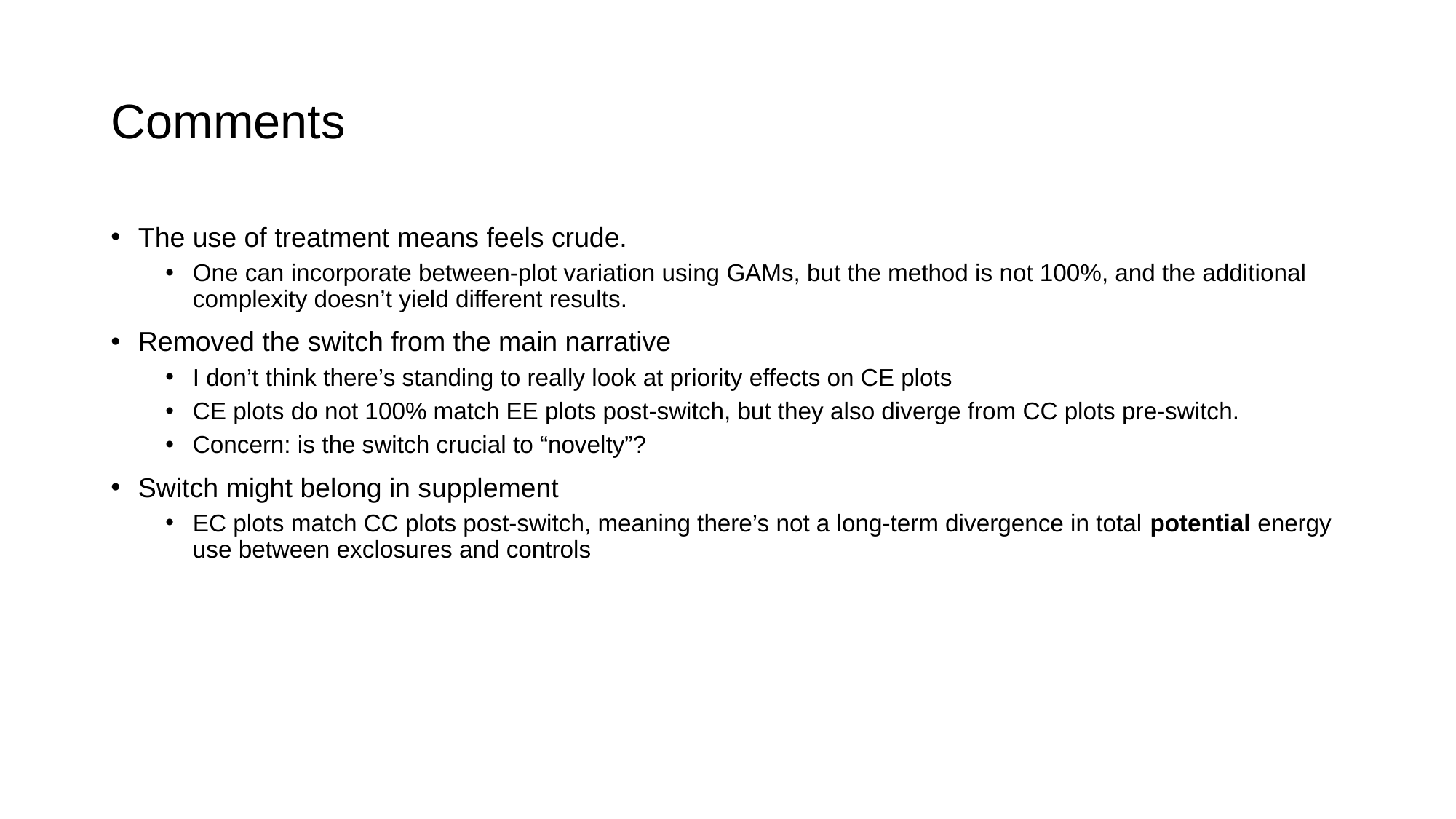

# Comments
The use of treatment means feels crude.
One can incorporate between-plot variation using GAMs, but the method is not 100%, and the additional complexity doesn’t yield different results.
Removed the switch from the main narrative
I don’t think there’s standing to really look at priority effects on CE plots
CE plots do not 100% match EE plots post-switch, but they also diverge from CC plots pre-switch.
Concern: is the switch crucial to “novelty”?
Switch might belong in supplement
EC plots match CC plots post-switch, meaning there’s not a long-term divergence in total potential energy use between exclosures and controls